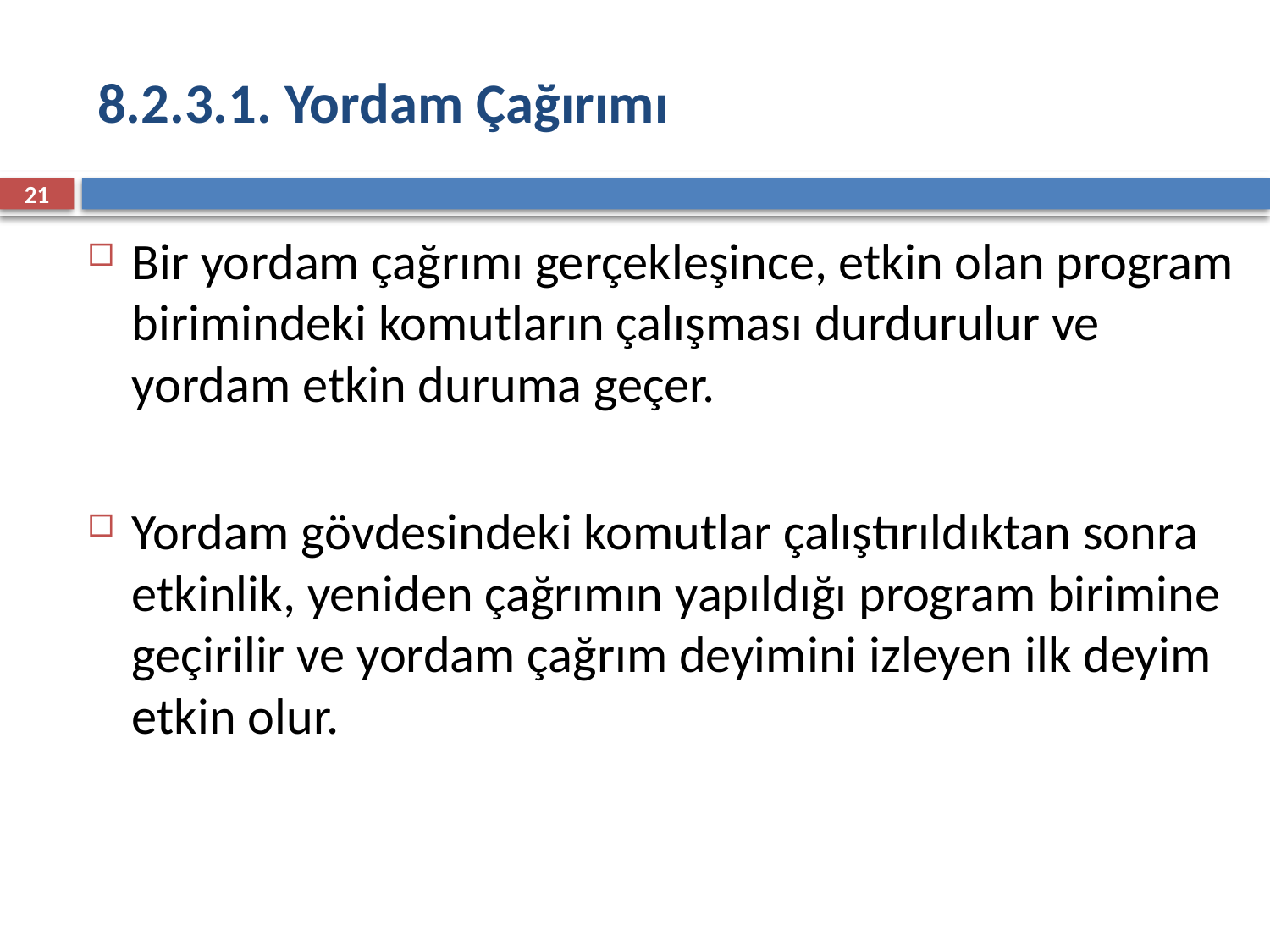

# 8.2.3.1. Yordam Çağırımı
21
Bir yordam çağrımı gerçekleşince, etkin olan program birimindeki komutların çalışması durdurulur ve yordam etkin duruma geçer.

Yordam gövdesindeki komutlar çalıştırıldıktan sonra etkinlik, yeniden çağrımın yapıldığı program birimine geçirilir ve yordam çağrım deyimini izleyen ilk deyim etkin olur.